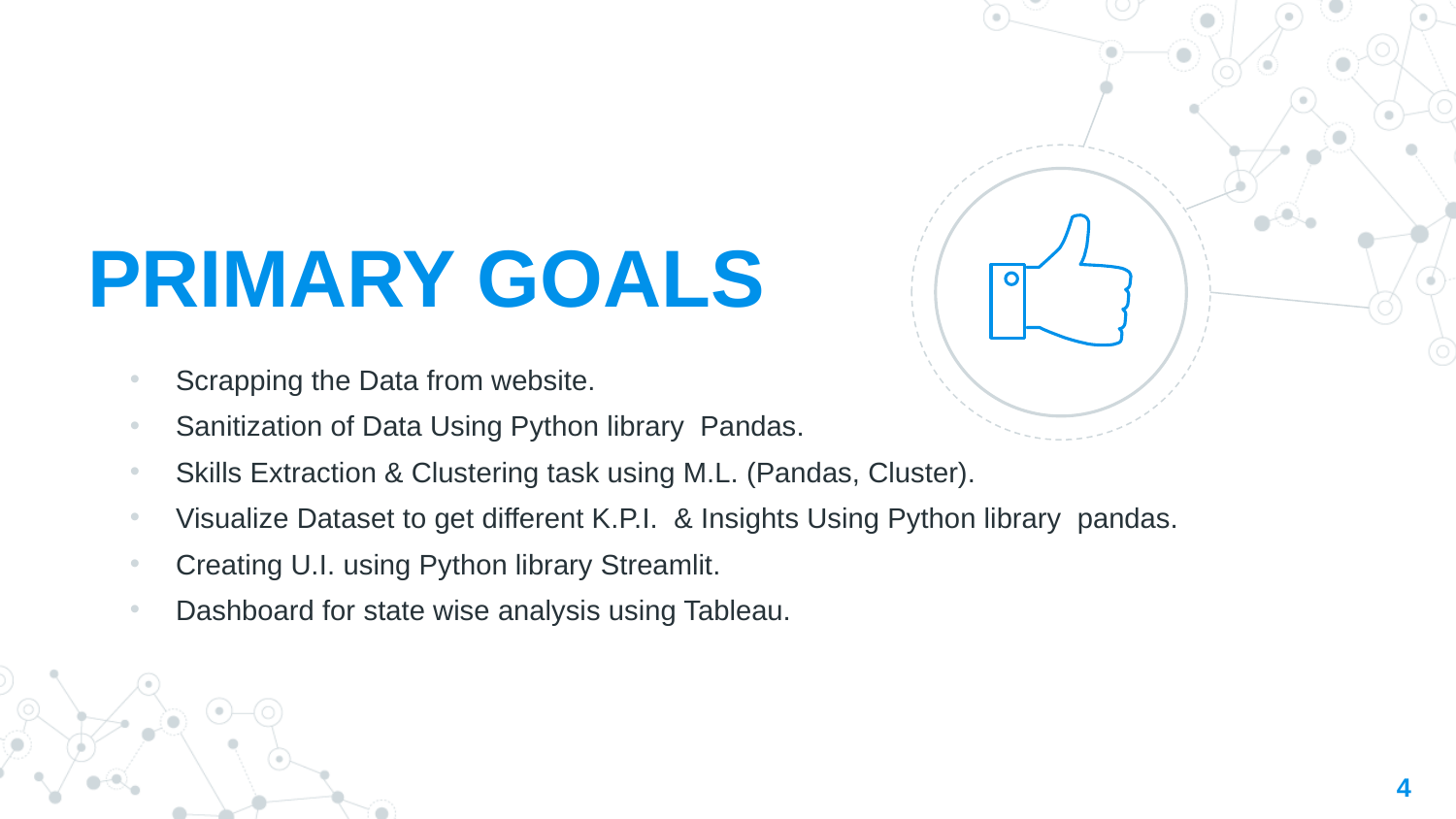

PRIMARY GOALS

Scrapping the Data from website.
Sanitization of Data Using Python library  Pandas.
Skills Extraction & Clustering task using M.L. (Pandas, Cluster).
Visualize Dataset to get different K.P.I.  & Insights Using Python library  pandas.
Creating U.I. using Python library Streamlit.
Dashboard for state wise analysis using Tableau.

4